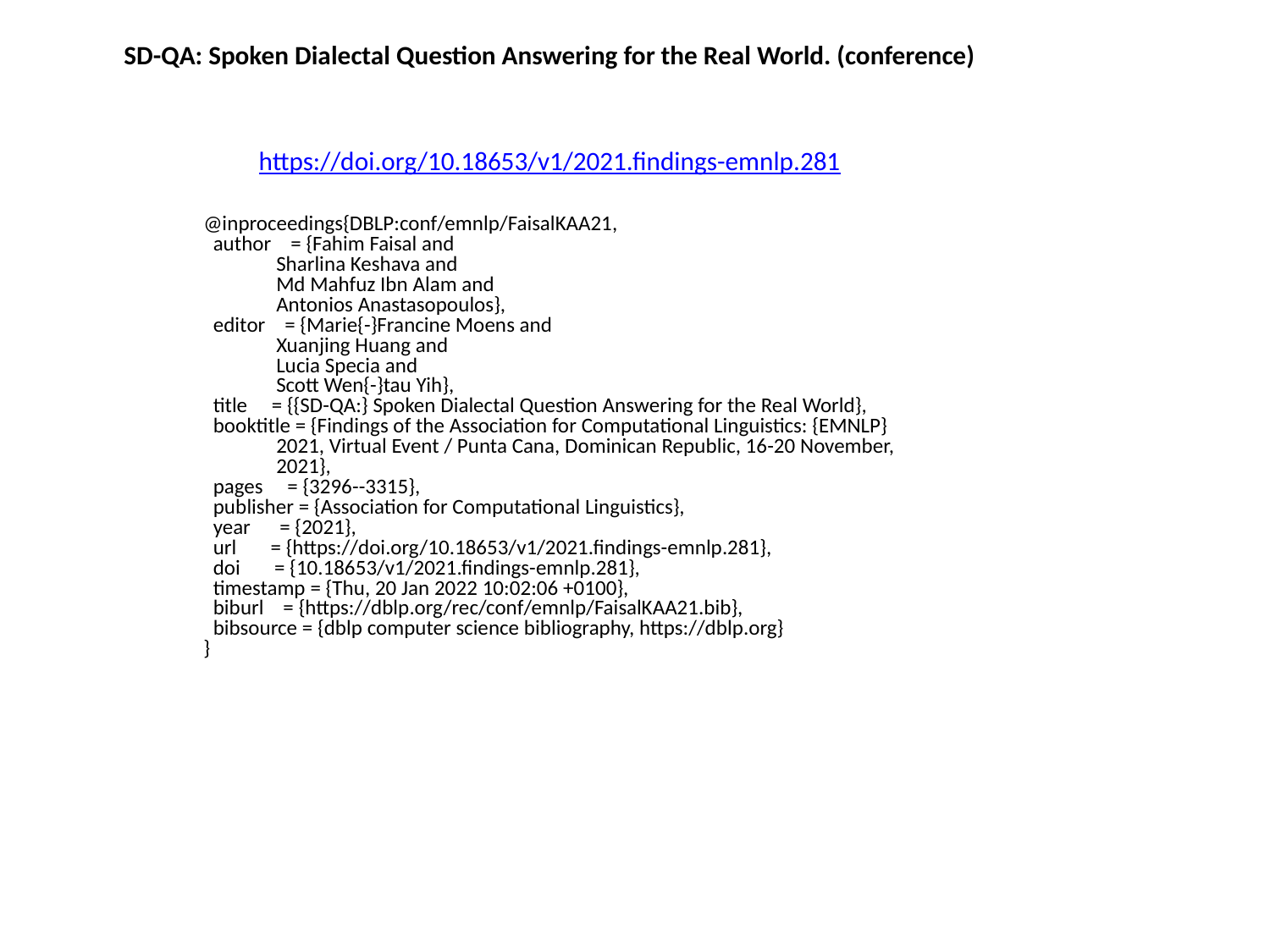

SD-QA: Spoken Dialectal Question Answering for the Real World. (conference)

https://doi.org/10.18653/v1/2021.findings-emnlp.281

@inproceedings{DBLP:conf/emnlp/FaisalKAA21,
  author    = {Fahim Faisal and
               Sharlina Keshava and
               Md Mahfuz Ibn Alam and
               Antonios Anastasopoulos},
  editor    = {Marie{-}Francine Moens and
               Xuanjing Huang and
               Lucia Specia and
               Scott Wen{-}tau Yih},
  title     = {{SD-QA:} Spoken Dialectal Question Answering for the Real World},
  booktitle = {Findings of the Association for Computational Linguistics: {EMNLP}
               2021, Virtual Event / Punta Cana, Dominican Republic, 16-20 November,
               2021},
  pages     = {3296--3315},
  publisher = {Association for Computational Linguistics},
  year      = {2021},
  url       = {https://doi.org/10.18653/v1/2021.findings-emnlp.281},
  doi       = {10.18653/v1/2021.findings-emnlp.281},
  timestamp = {Thu, 20 Jan 2022 10:02:06 +0100},
  biburl    = {https://dblp.org/rec/conf/emnlp/FaisalKAA21.bib},
  bibsource = {dblp computer science bibliography, https://dblp.org}
}